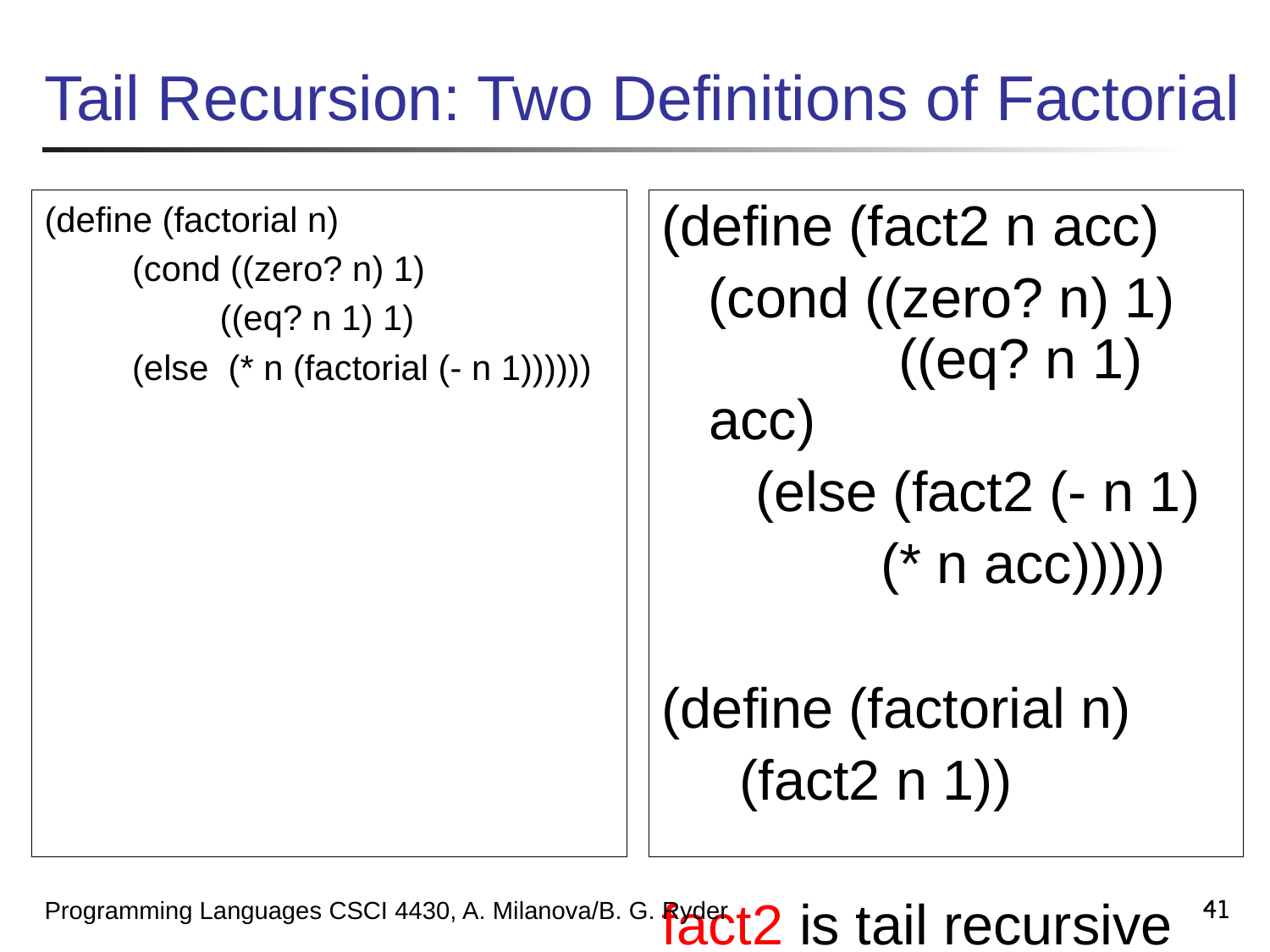

# Tail Recursion: Two Definitions of Factorial
(define (factorial n)
         (cond ((zero? n) 1)
                  ((eq? n 1) 1)
         (else  (* n (factorial (- n 1))))))

(define (fact2 n acc)
   (cond ((zero? n) 1)         	    ((eq? n 1) acc)
      (else (fact2 (- n 1)
              (* n acc)))))

(define (factorial n)
     (fact2 n 1))

fact2 is tail recursive
41
Programming Languages CSCI 4430, A. Milanova/B. G. Ryder